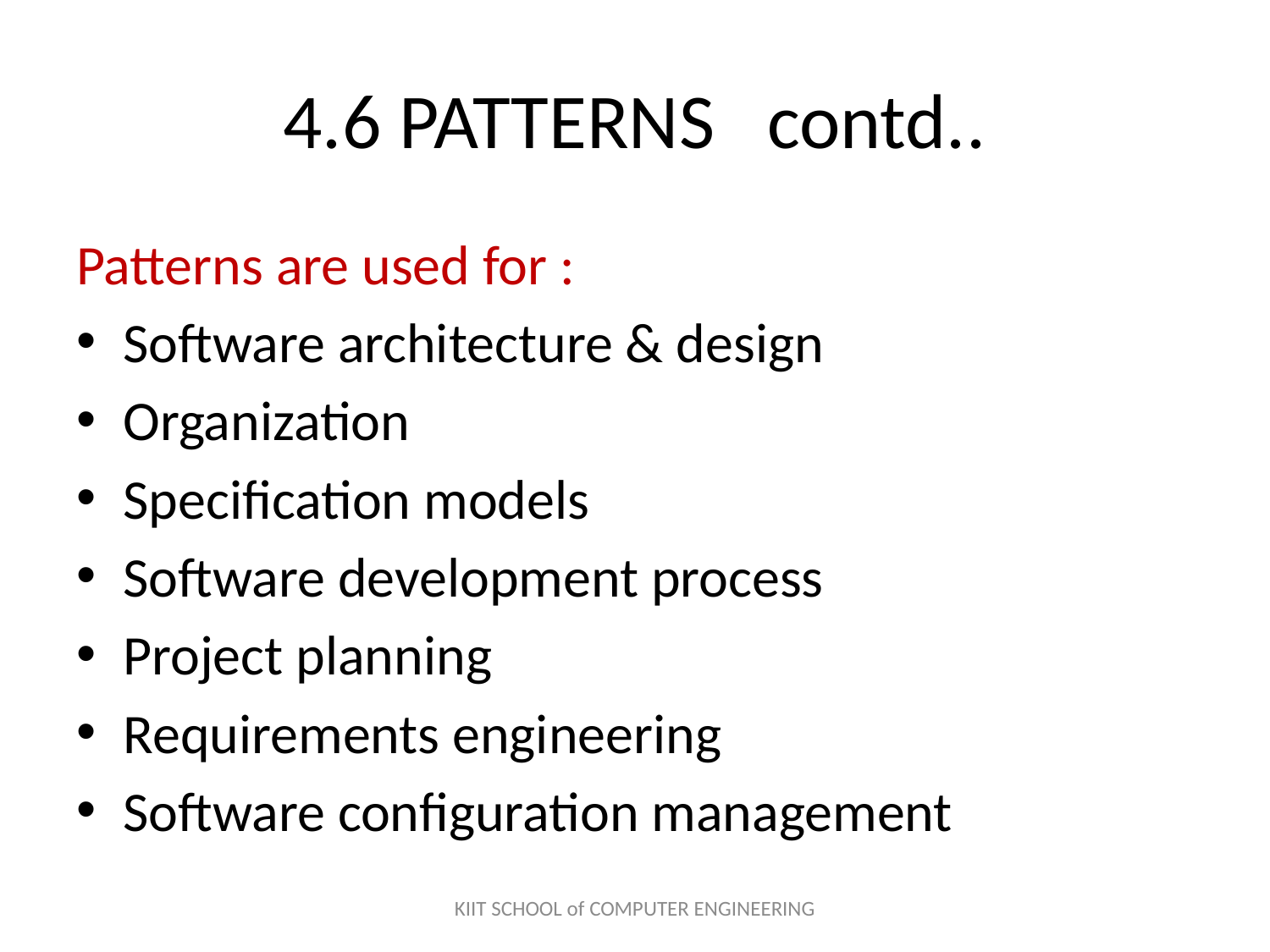

# 4.6 PATTERNS   contd..
Patterns are used for :
Software architecture & design
Organization
Specification models
Software development process
Project planning
Requirements engineering
Software configuration management

KIIT SCHOOL of COMPUTER ENGINEERING
30